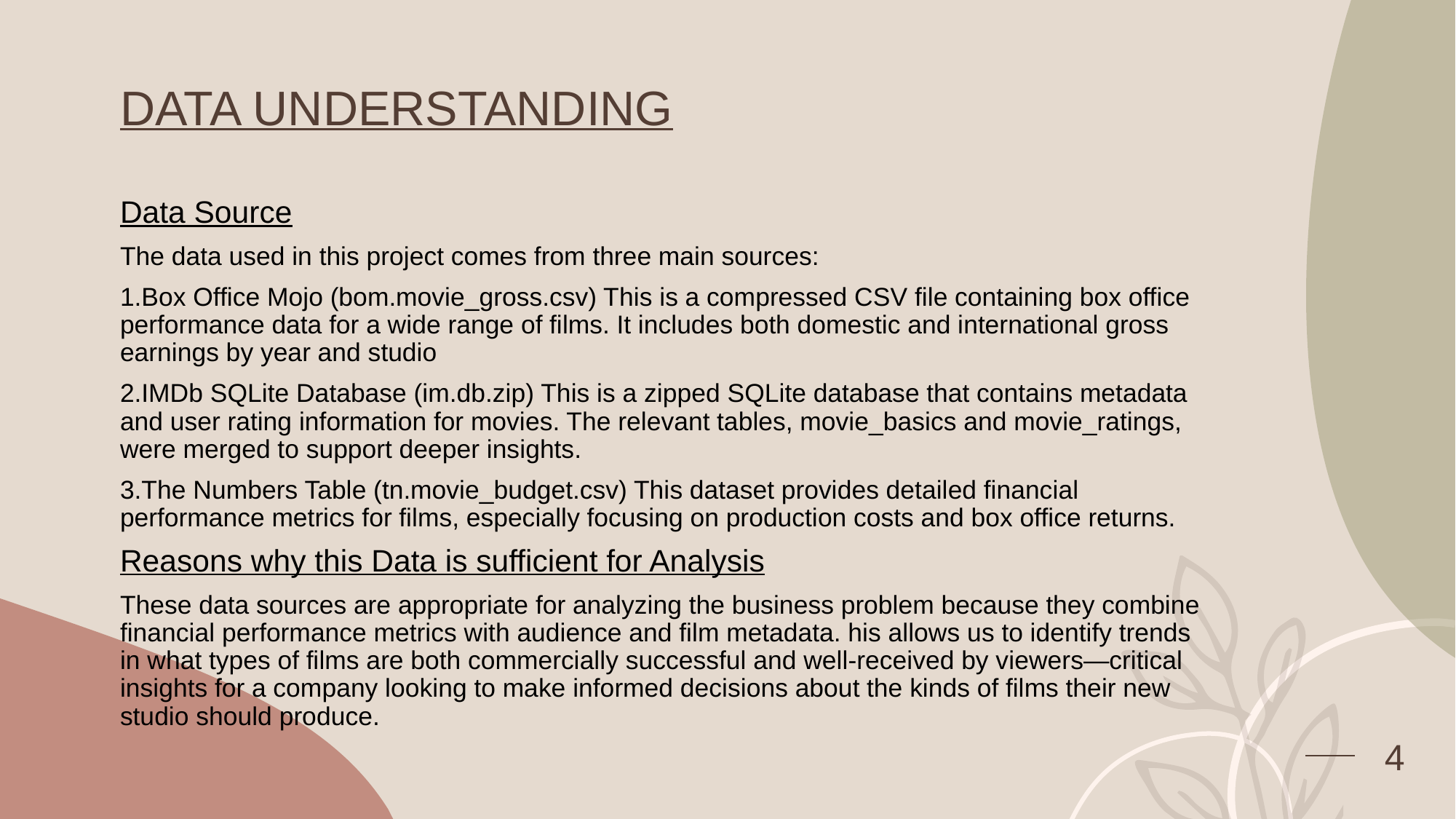

# DATA UNDERSTANDING

Data Source
The data used in this project comes from three main sources:
1.Box Office Mojo (bom.movie_gross.csv) This is a compressed CSV file containing box office performance data for a wide range of films. It includes both domestic and international gross earnings by year and studio
2.IMDb SQLite Database (im.db.zip) This is a zipped SQLite database that contains metadata and user rating information for movies. The relevant tables, movie_basics and movie_ratings, were merged to support deeper insights.
3.The Numbers Table (tn.movie_budget.csv) This dataset provides detailed financial performance metrics for films, especially focusing on production costs and box office returns.
Reasons why this Data is sufficient for Analysis
These data sources are appropriate for analyzing the business problem because they combine financial performance metrics with audience and film metadata. his allows us to identify trends in what types of films are both commercially successful and well-received by viewers—critical insights for a company looking to make informed decisions about the kinds of films their new studio should produce.

4